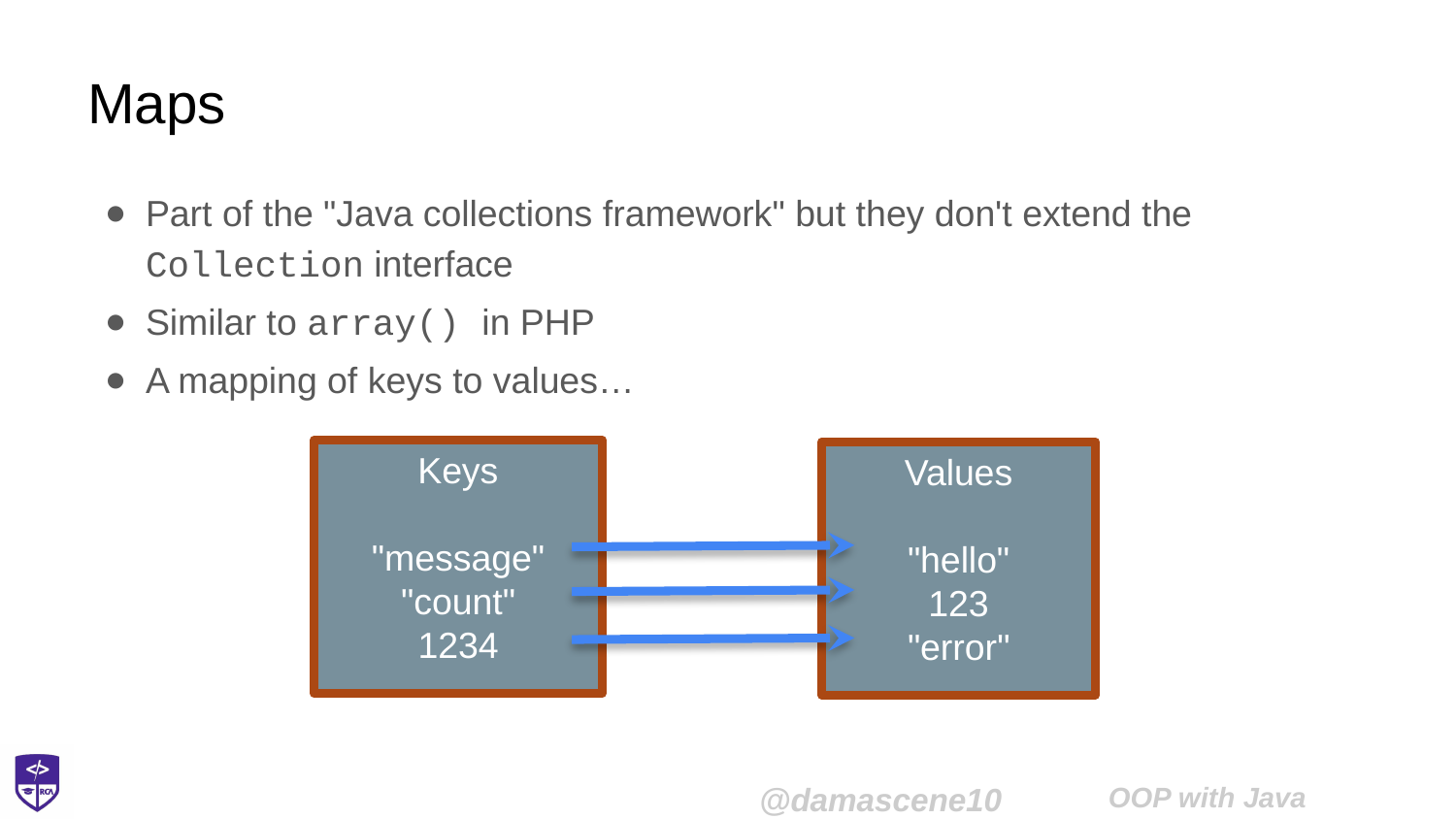

# Maps
Part of the "Java collections framework" but they don't extend the Collection interface
Similar to array() in PHP
A mapping of keys to values…

Keys

"message"
"count"
1234
Values

"hello"
123
"error"